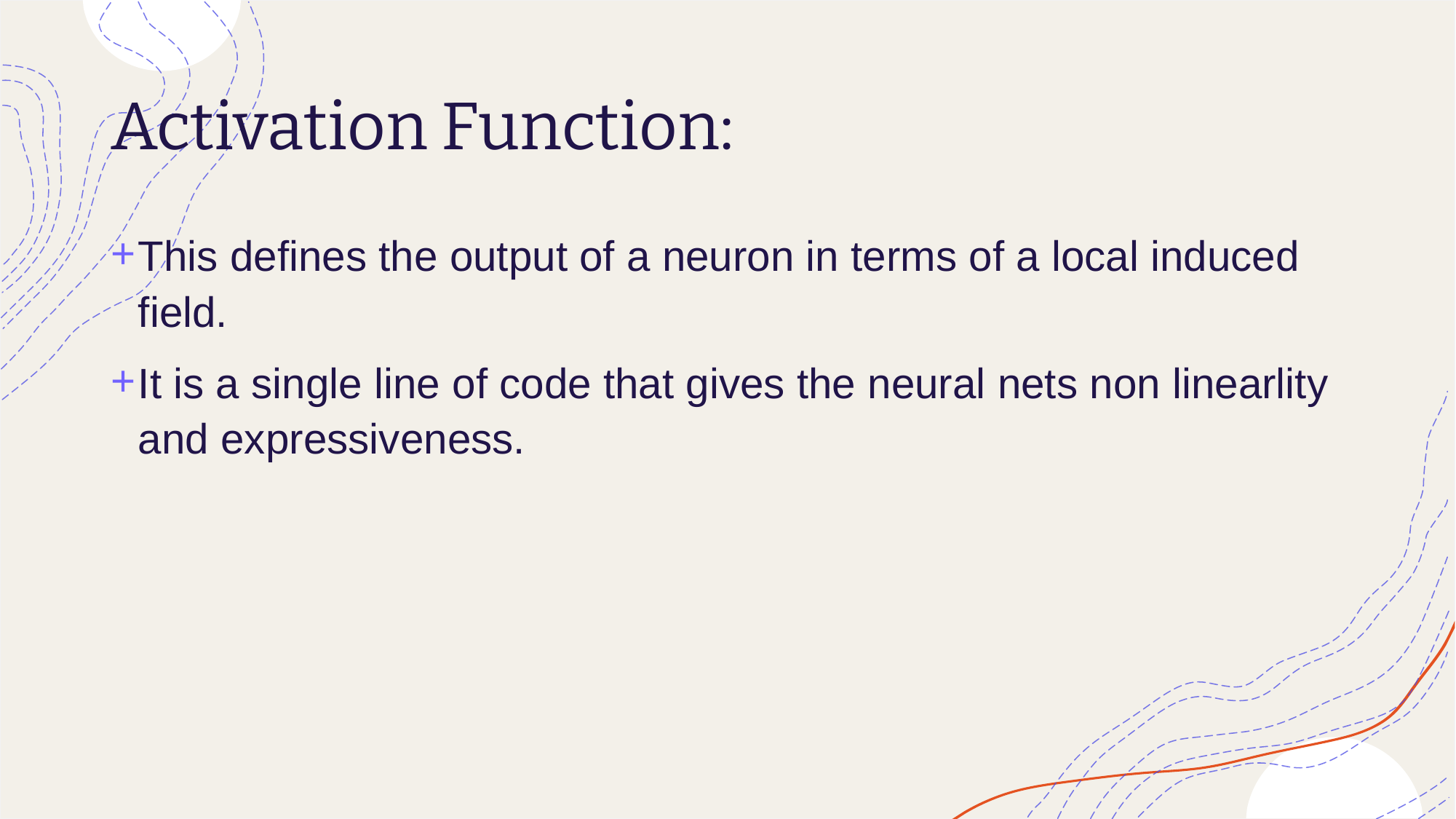

# Activation Function:
This defines the output of a neuron in terms of a local induced field.
It is a single line of code that gives the neural nets non linearlity and expressiveness.